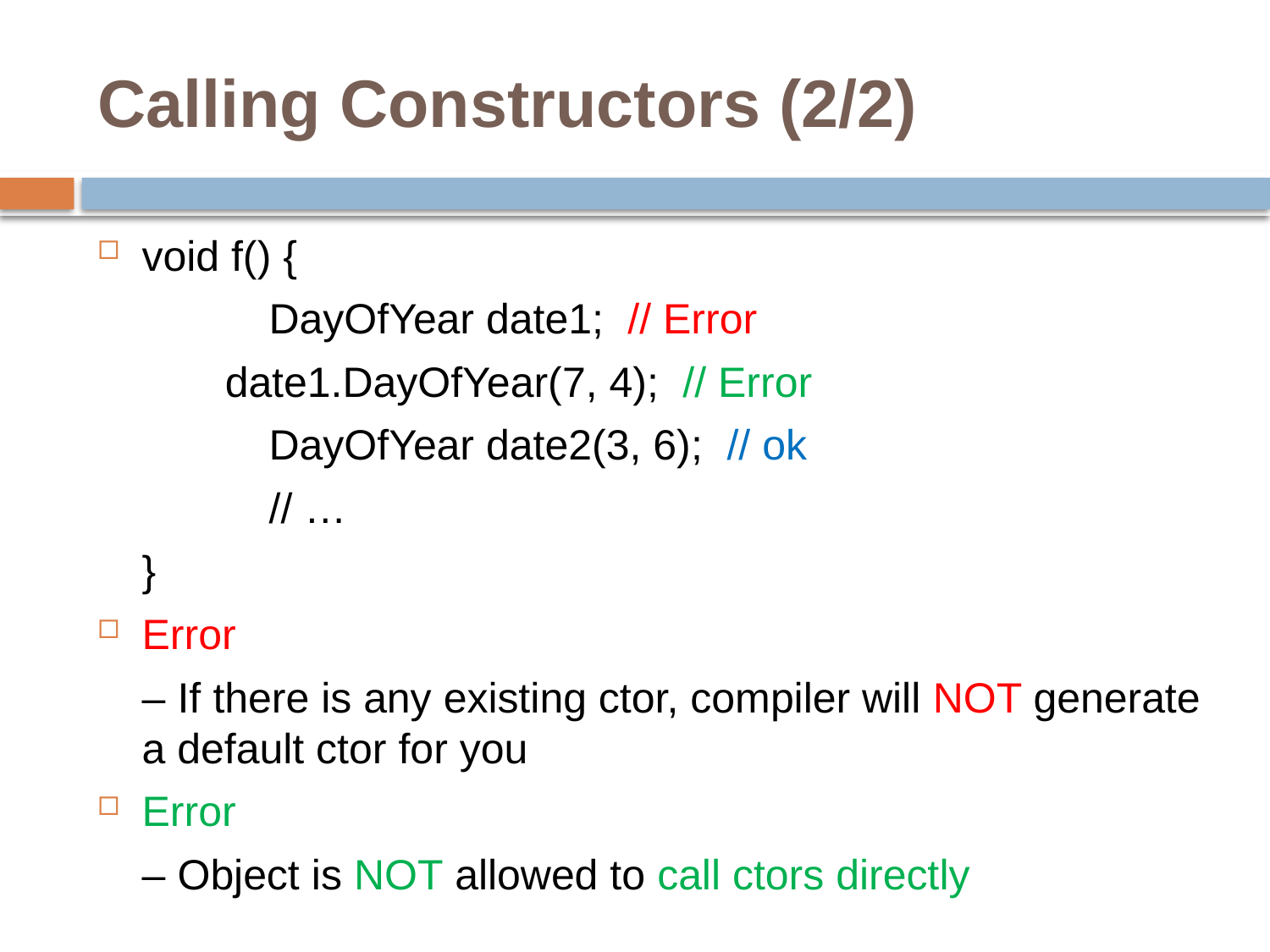

# Calling Constructors (2/2)
void f() {
		DayOfYear date1;  // Error
 	       date1.DayOfYear(7, 4);  // Error
		DayOfYear date2(3, 6);  // ok
		// …
	}
Error
	– If there is any existing ctor, compiler will NOT generate a default ctor for you
Error
	– Object is NOT allowed to call ctors directly